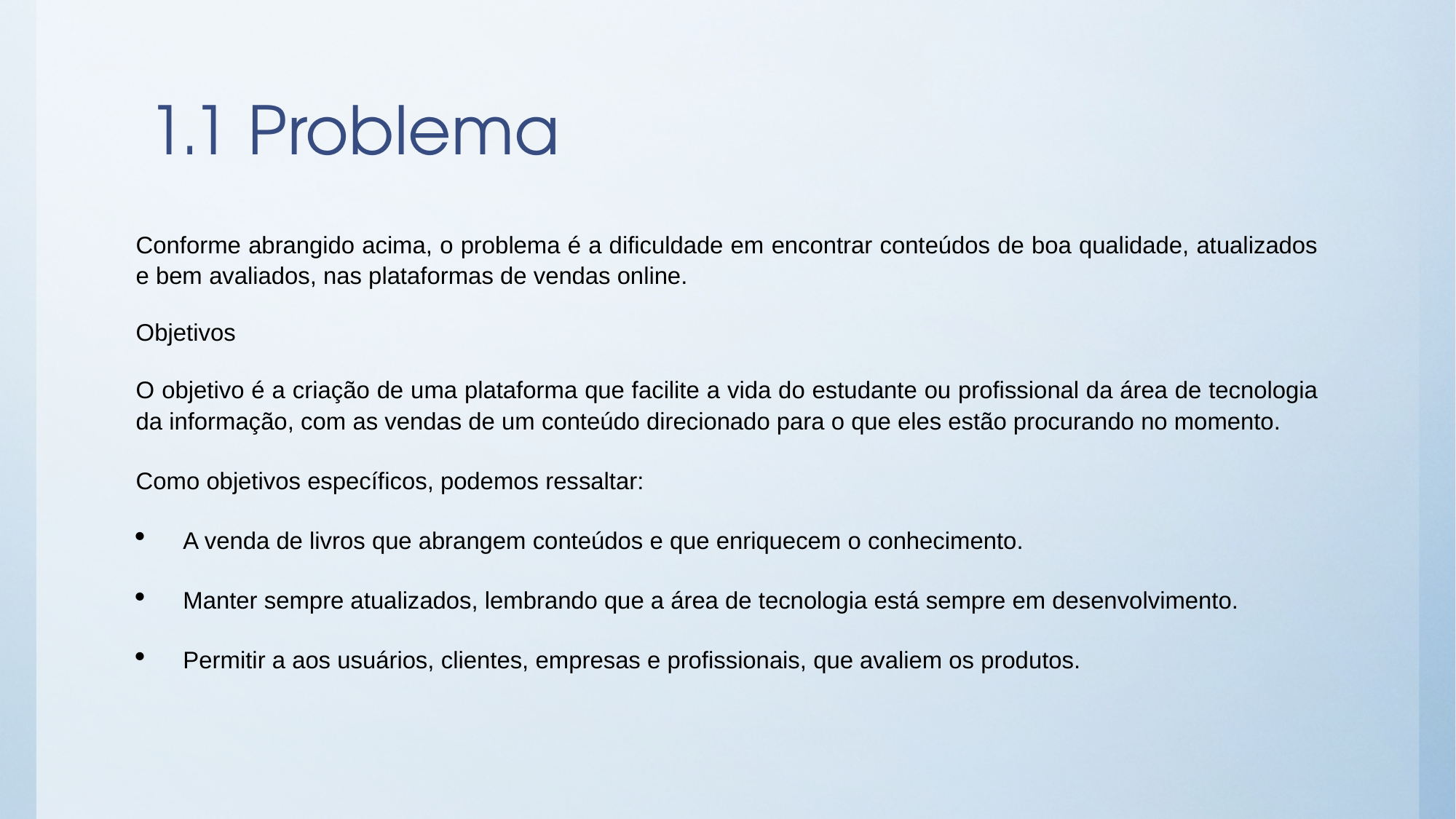

# 1.1 Problema

Conforme abrangido acima, o problema é a dificuldade em encontrar conteúdos de boa qualidade, atualizados e bem avaliados, nas plataformas de vendas online.
Objetivos
O objetivo é a criação de uma plataforma que facilite a vida do estudante ou profissional da área de tecnologia da informação, com as vendas de um conteúdo direcionado para o que eles estão procurando no momento.
Como objetivos específicos, podemos ressaltar:
A venda de livros que abrangem conteúdos e que enriquecem o conhecimento.
Manter sempre atualizados, lembrando que a área de tecnologia está sempre em desenvolvimento.
Permitir a aos usuários, clientes, empresas e profissionais, que avaliem os produtos.